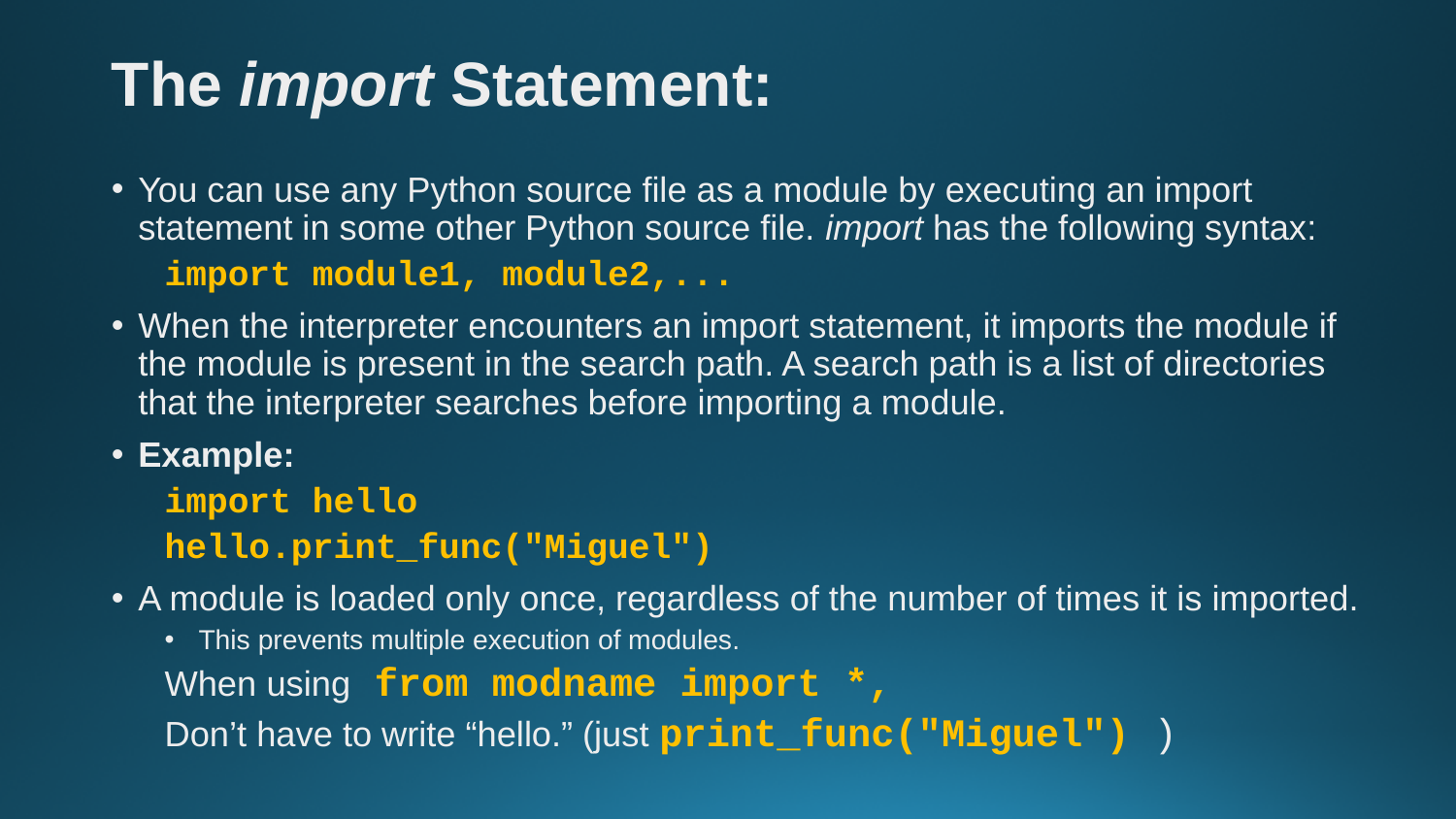

# The import Statement:
You can use any Python source file as a module by executing an import statement in some other Python source file. import has the following syntax:
import module1, module2,...
When the interpreter encounters an import statement, it imports the module if the module is present in the search path. A search path is a list of directories that the interpreter searches before importing a module.
Example:
import hello
hello.print_func("Miguel")
A module is loaded only once, regardless of the number of times it is imported.
 This prevents multiple execution of modules.
When using from modname import *,
Don’t have to write “hello.” (just print_func("Miguel") )